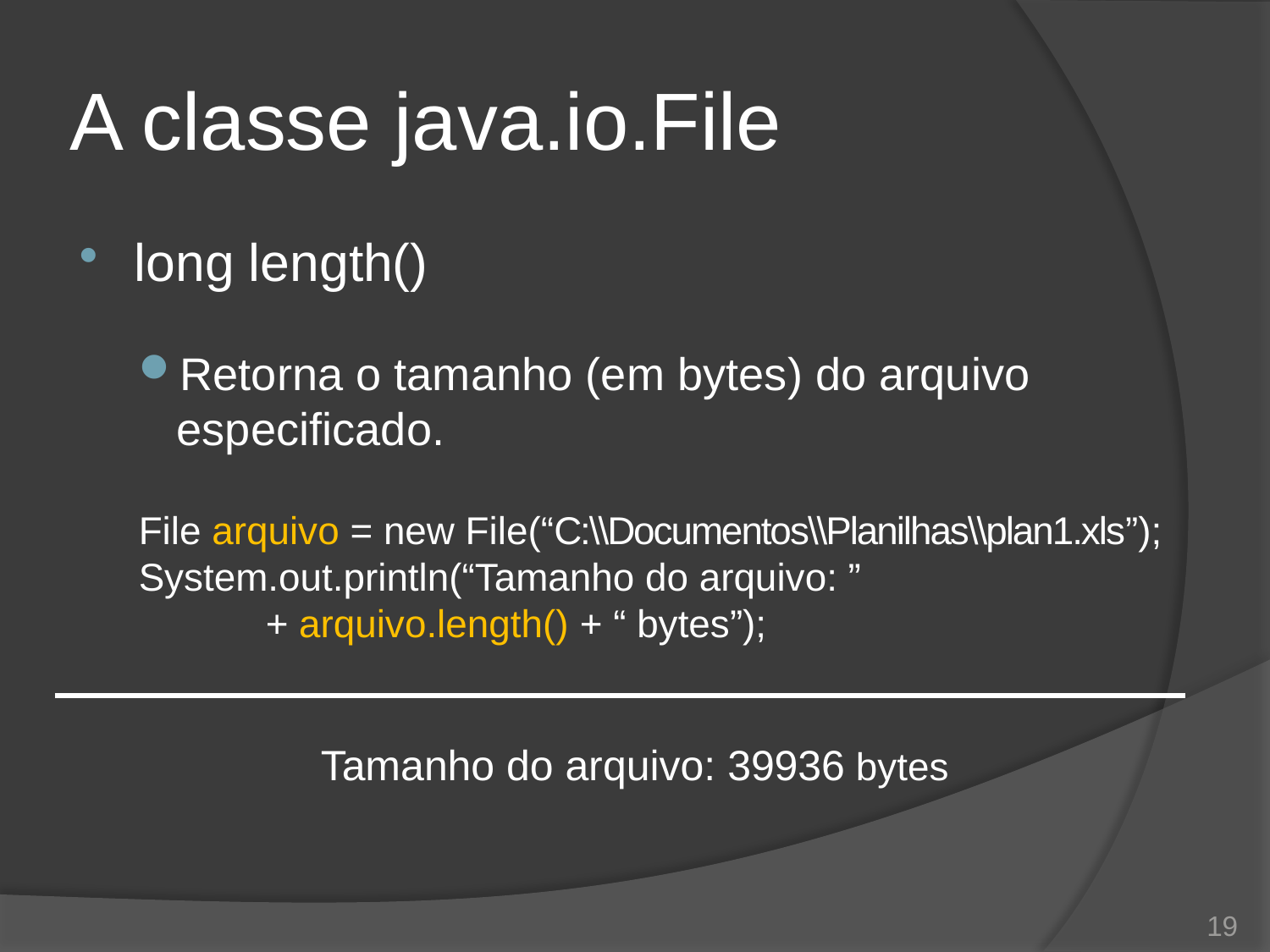

# A classe java.io.File
long length()
Retorna o tamanho (em bytes) do arquivo especificado.
File arquivo = new File(“C:\\Documentos\\Planilhas\\plan1.xls”);
System.out.println(“Tamanho do arquivo: ”
	+ arquivo.length() + “ bytes”);

Tamanho do arquivo: 39936 bytes
19